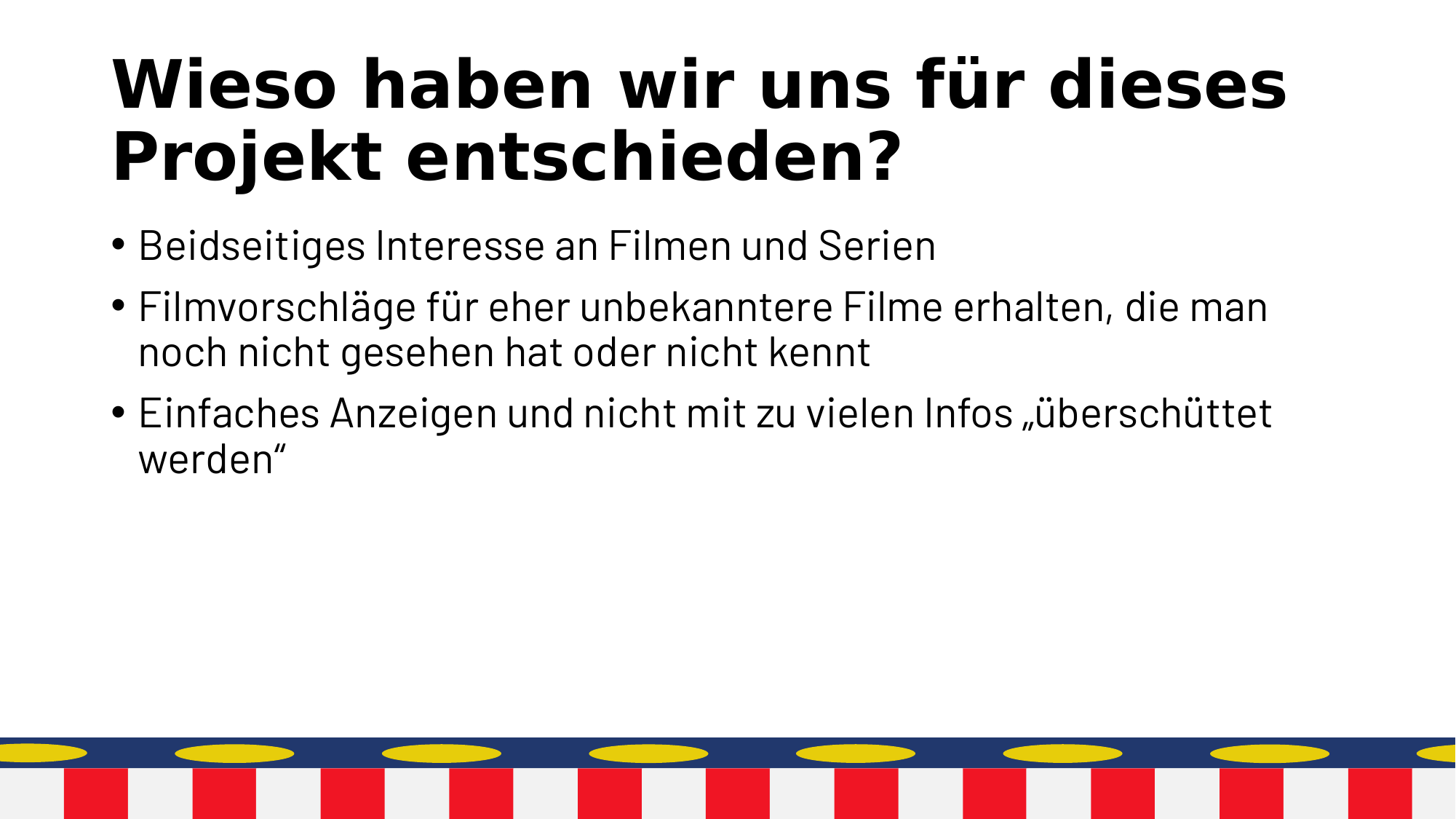

# Wieso haben wir uns für dieses Projekt entschieden?
Beidseitiges Interesse an Filmen und Serien
Filmvorschläge für eher unbekanntere Filme erhalten, die man noch nicht gesehen hat oder nicht kennt
Einfaches Anzeigen und nicht mit zu vielen Infos „überschüttet werden“